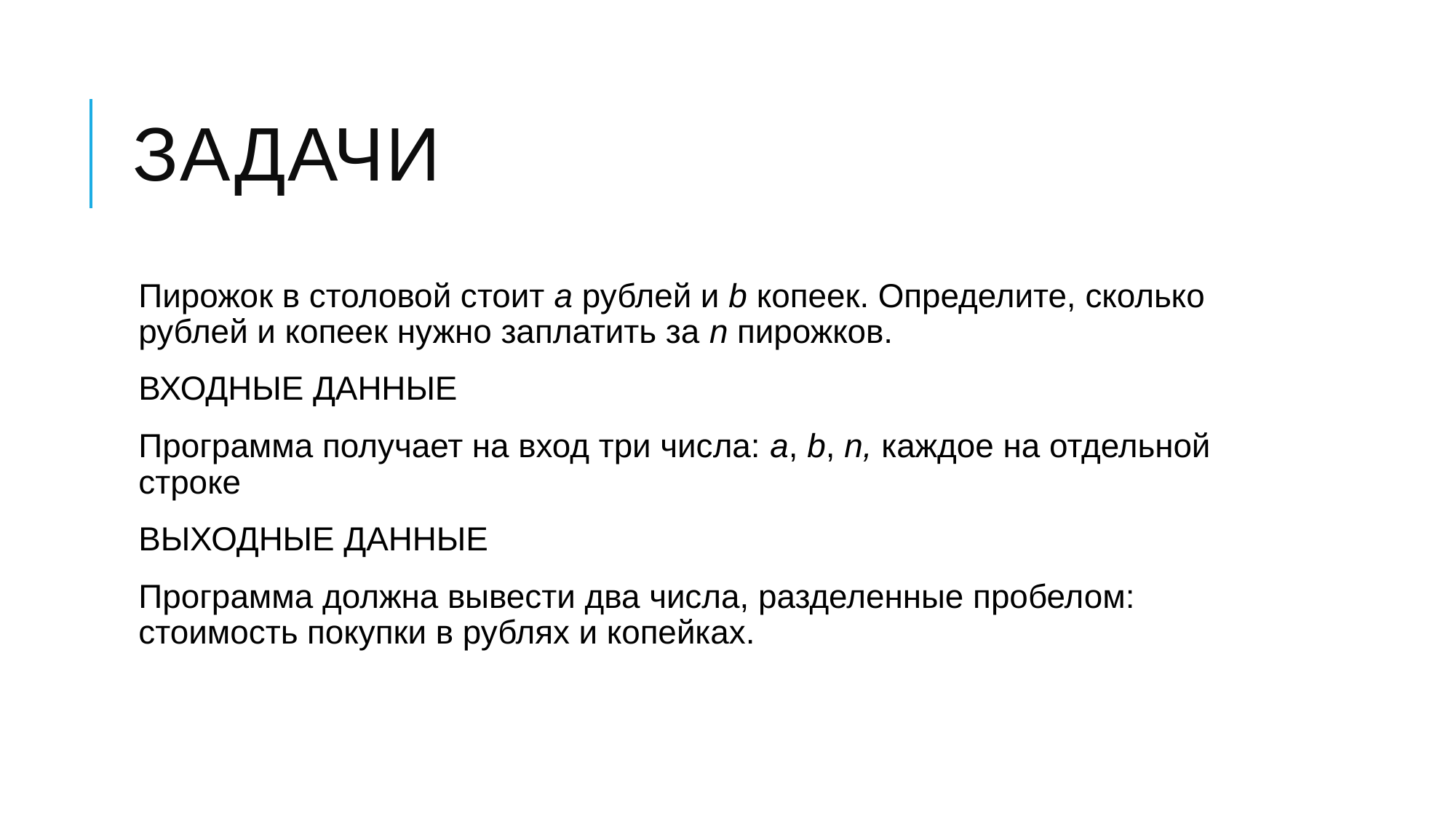

# Задачи
Пирожок в столовой стоит a рублей и b копеек. Определите, сколько рублей и копеек нужно заплатить за n пирожков.
ВХОДНЫЕ ДАННЫЕ
Программа получает на вход три числа: a, b, n, каждое на отдельной строке
ВЫХОДНЫЕ ДАННЫЕ
Программа должна вывести два числа, разделенные пробелом: стоимость покупки в рублях и копейках.